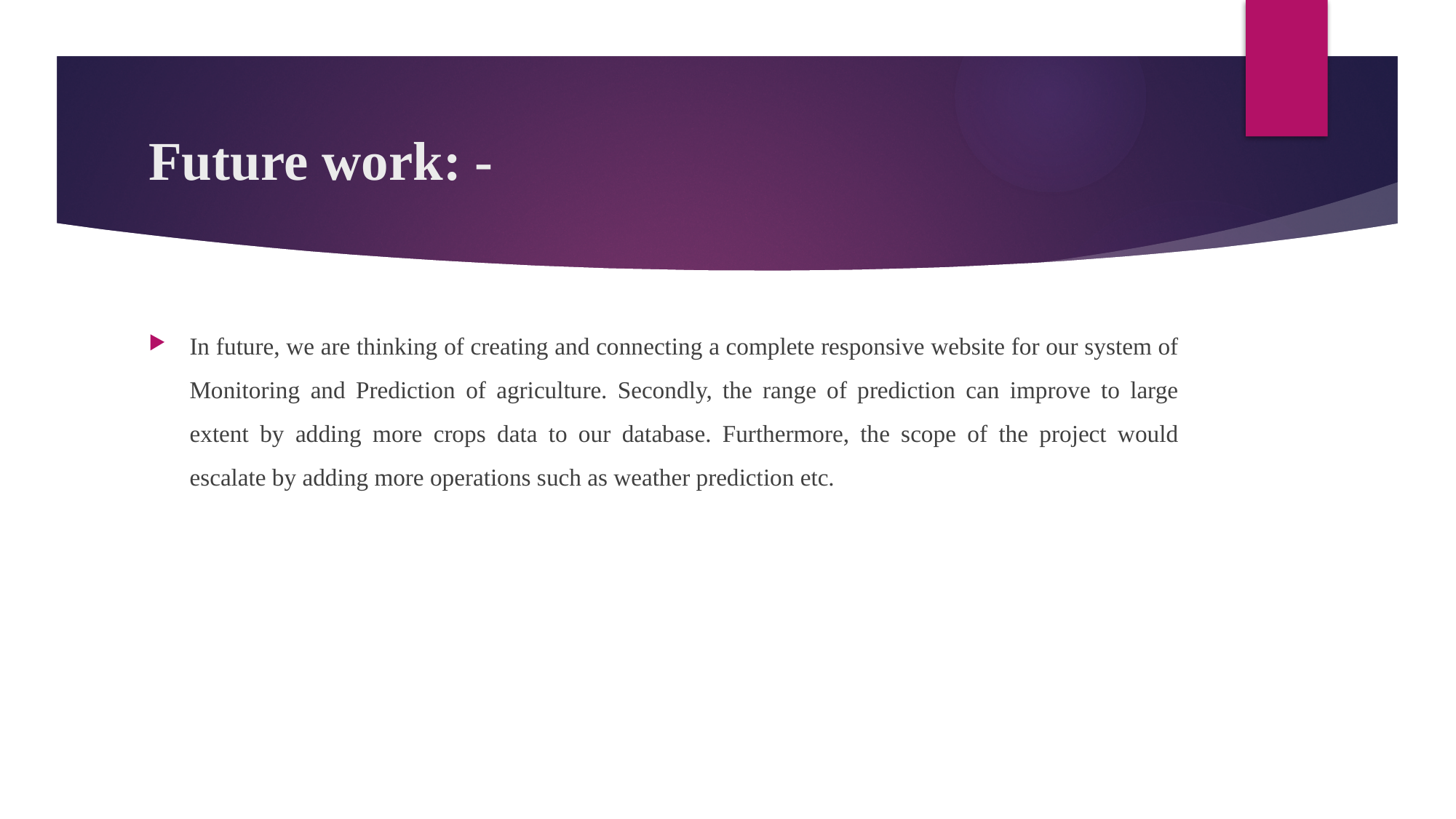

# Future work: -
In future, we are thinking of creating and connecting a complete responsive website for our system of Monitoring and Prediction of agriculture. Secondly, the range of prediction can improve to large extent by adding more crops data to our database. Furthermore, the scope of the project would escalate by adding more operations such as weather prediction etc.